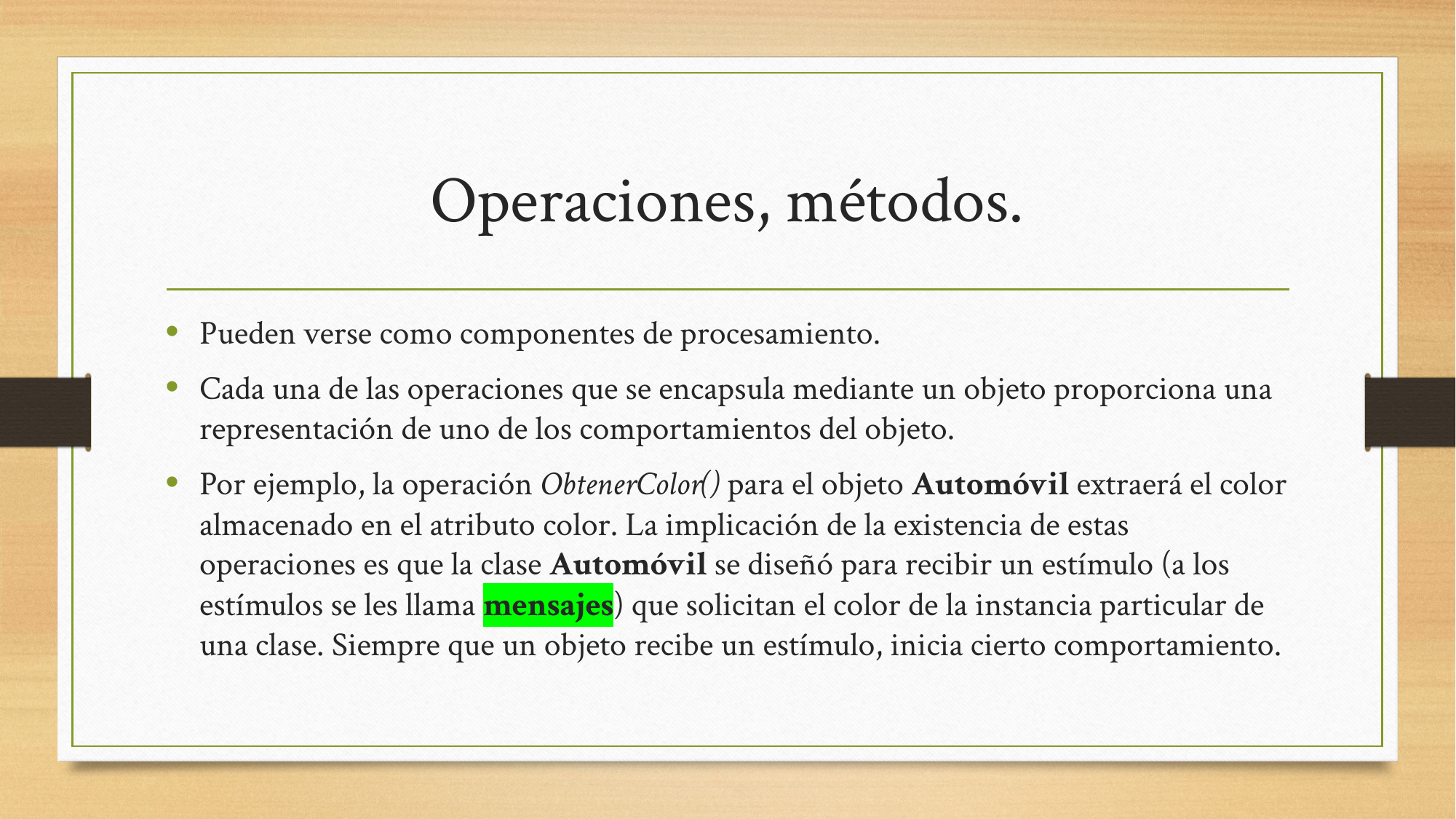

# Operaciones, métodos.
Pueden verse como componentes de procesamiento.
Cada una de las operaciones que se encapsula mediante un objeto proporciona una representación de uno de los comportamientos del objeto.
Por ejemplo, la operación ObtenerColor() para el objeto Automóvil extraerá el color almacenado en el atributo color. La implicación de la existencia de estas operaciones es que la clase Automóvil se diseñó para recibir un estímulo (a los estímulos se les llama mensajes) que solicitan el color de la instancia particular de una clase. Siempre que un objeto recibe un estímulo, inicia cierto comportamiento.